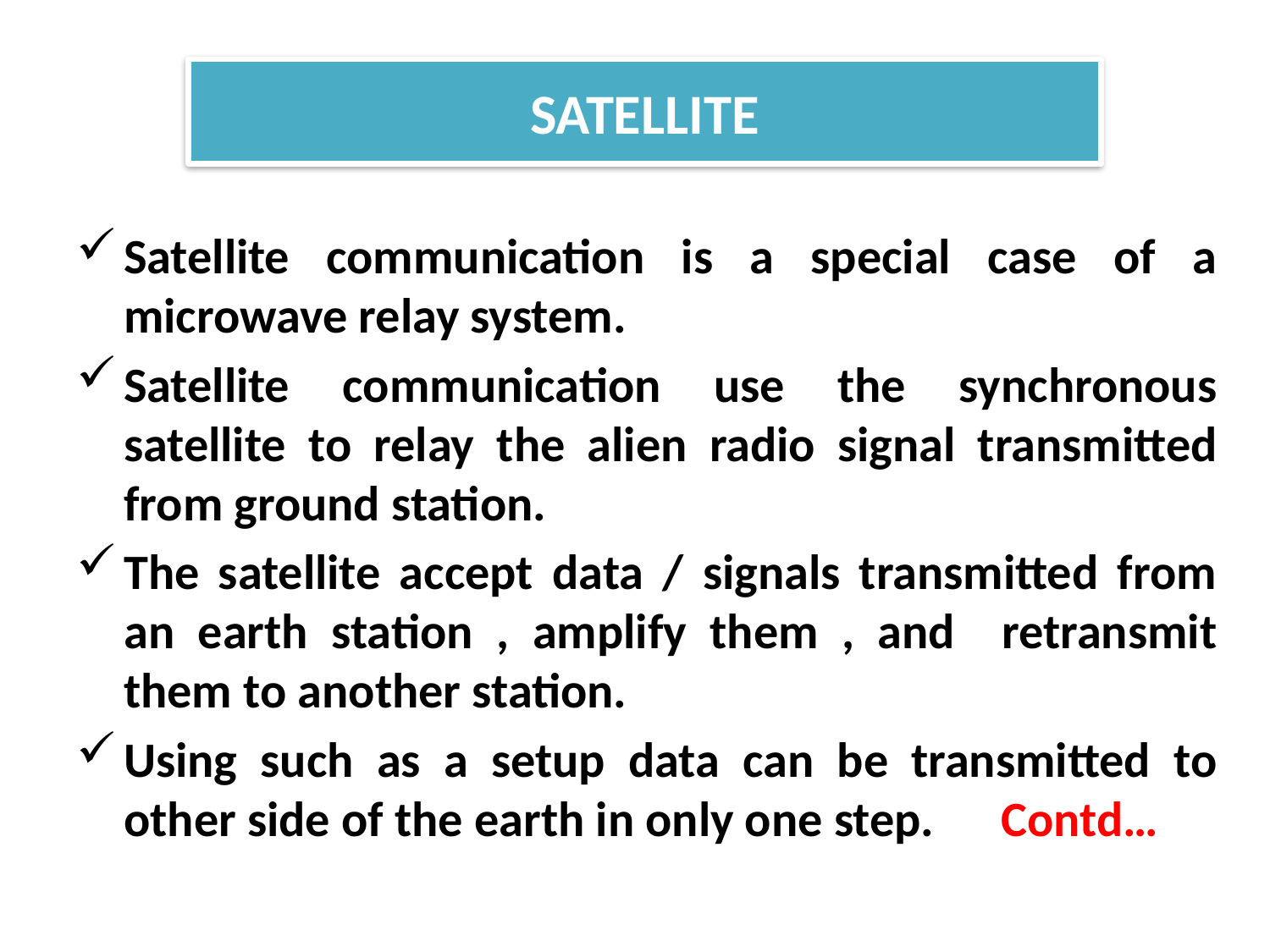

SATELLITE
# Satellite communication is a special case of a microwave relay system.
Satellite communication use the synchronous satellite to relay the alien radio signal transmitted from ground station.
The satellite accept data / signals transmitted from an earth station , amplify them , and  retransmit them to another station.
Using such as a setup data can be transmitted to other side of the earth in only one step.      Contd…